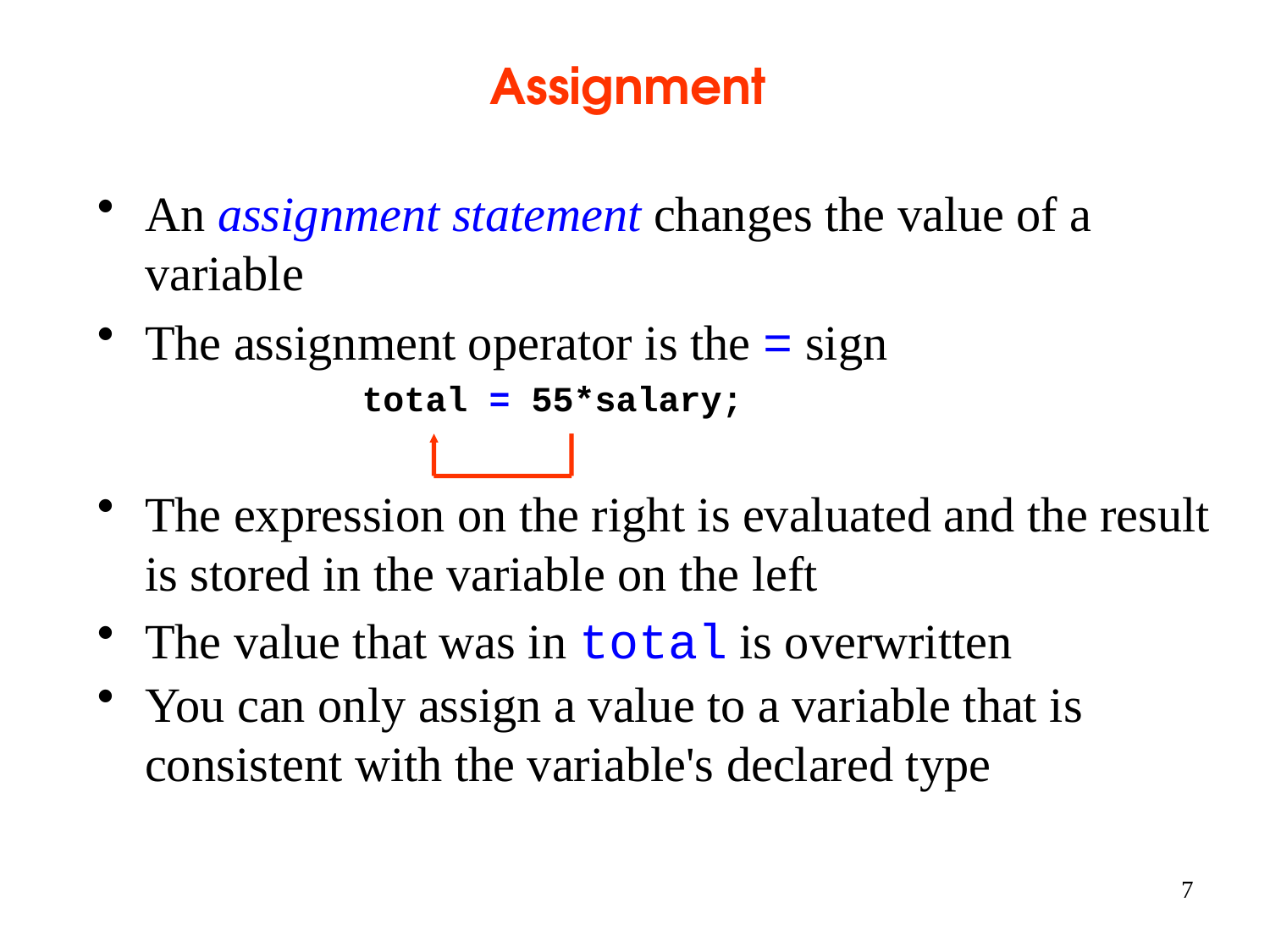

# Assignment
An assignment statement changes the value of a variable
The assignment operator is the = sign

total = 55*salary;

The expression on the right is evaluated and the result is stored in the variable on the left
The value that was in total is overwritten
You can only assign a value to a variable that is consistent with the variable's declared type
7